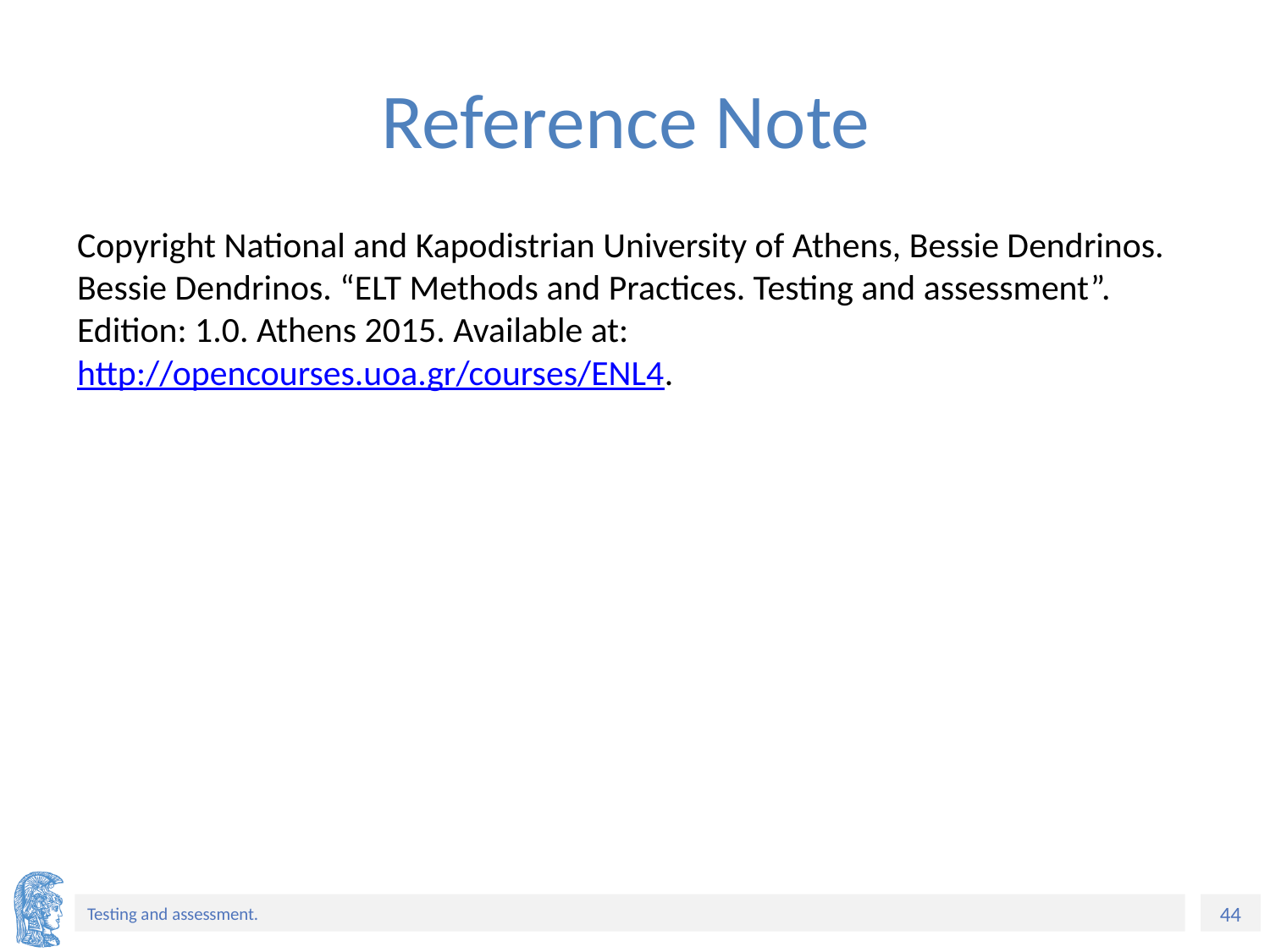

# Reference Note
Copyright National and Kapodistrian University of Athens, Bessie Dendrinos. Bessie Dendrinos. “ELT Methods and Practices. Testing and assessment”. Edition: 1.0. Athens 2015. Available at: http://opencourses.uoa.gr/courses/ENL4.